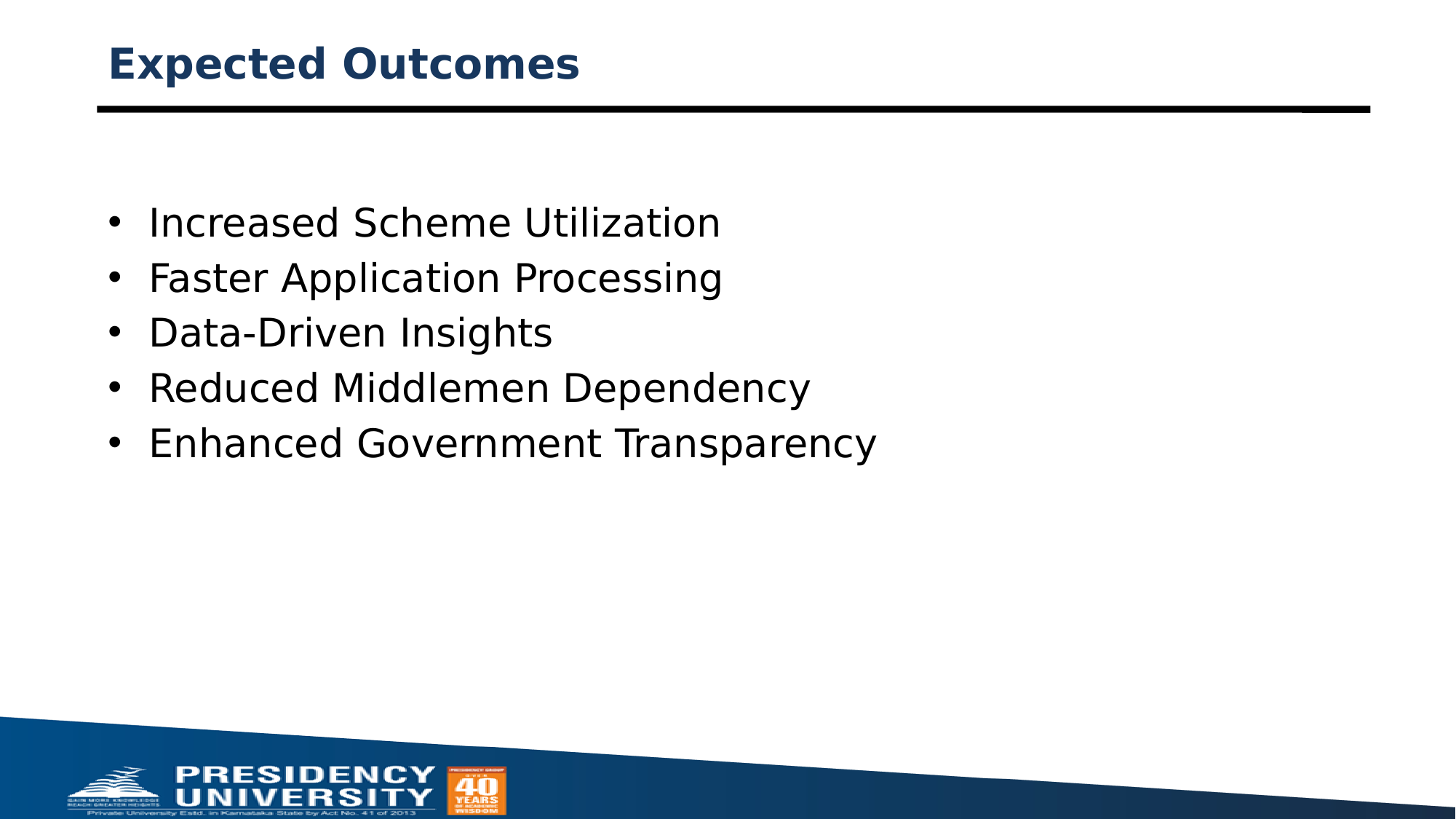

# Expected Outcomes

Increased Scheme Utilization
Faster Application Processing
Data-Driven Insights
Reduced Middlemen Dependency
Enhanced Government Transparency